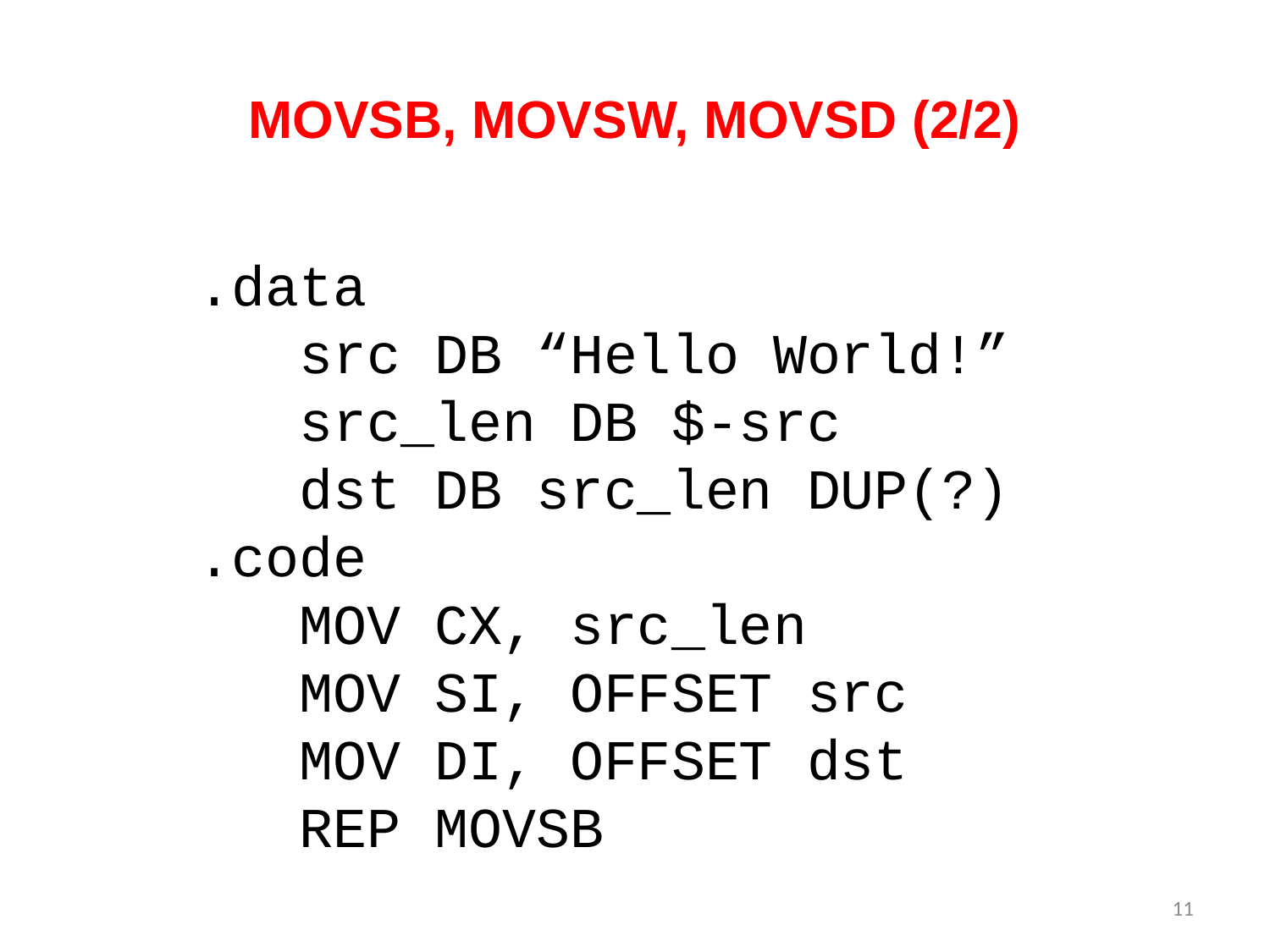

# MOVSB, MOVSW, MOVSD (2/2)
.data
   src DB “Hello World!”
   src_len DB $-src
   dst DB src_len DUP(?)
.code
   MOV CX, src_len
   MOV SI, OFFSET src
   MOV DI, OFFSET dst
   REP MOVSB
11